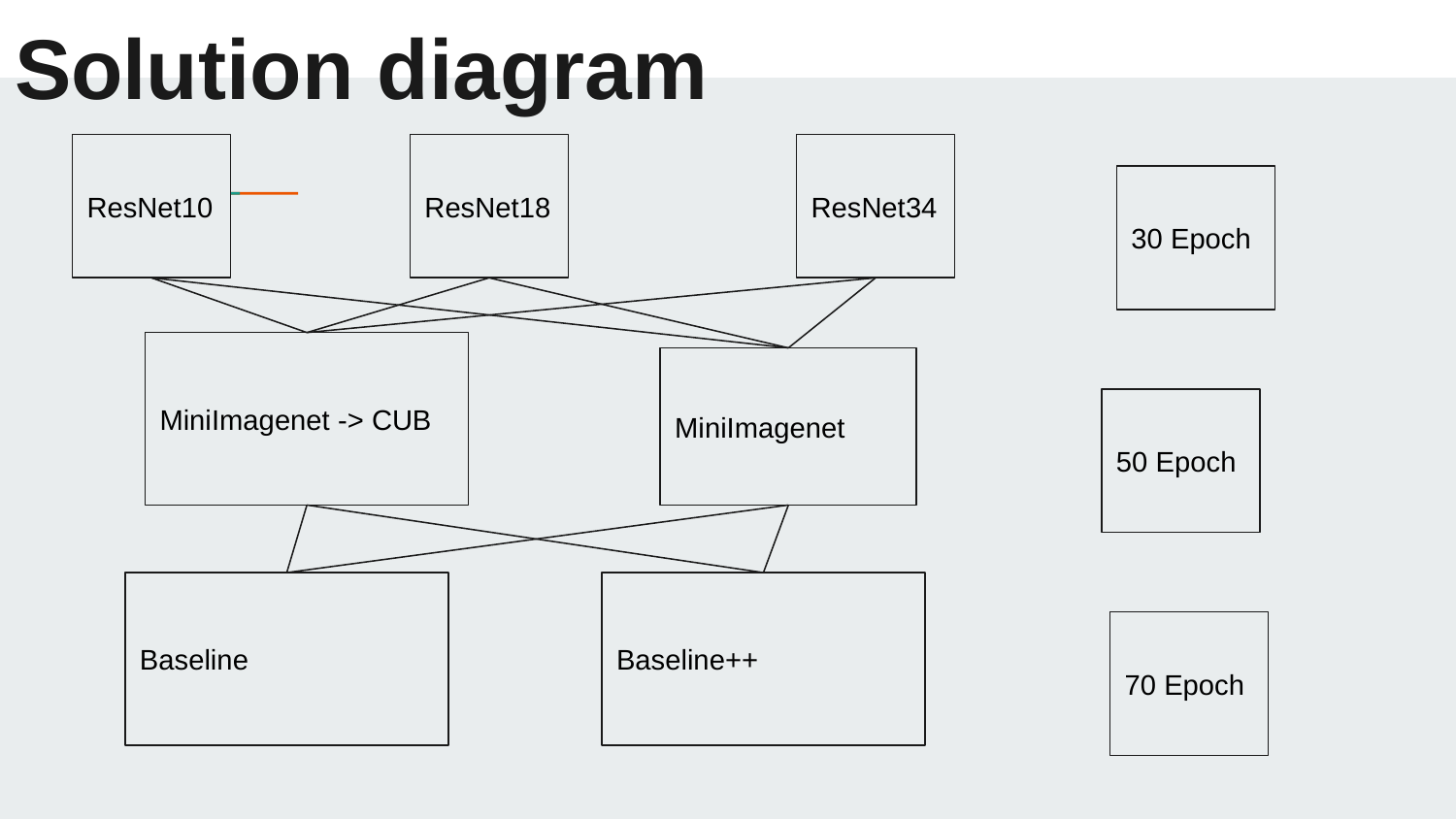

# Solution diagram
ResNet10
ResNet18
ResNet34
30 Epoch
MiniImagenet -> CUB
MiniImagenet
50 Epoch
Baseline
Baseline++
70 Epoch